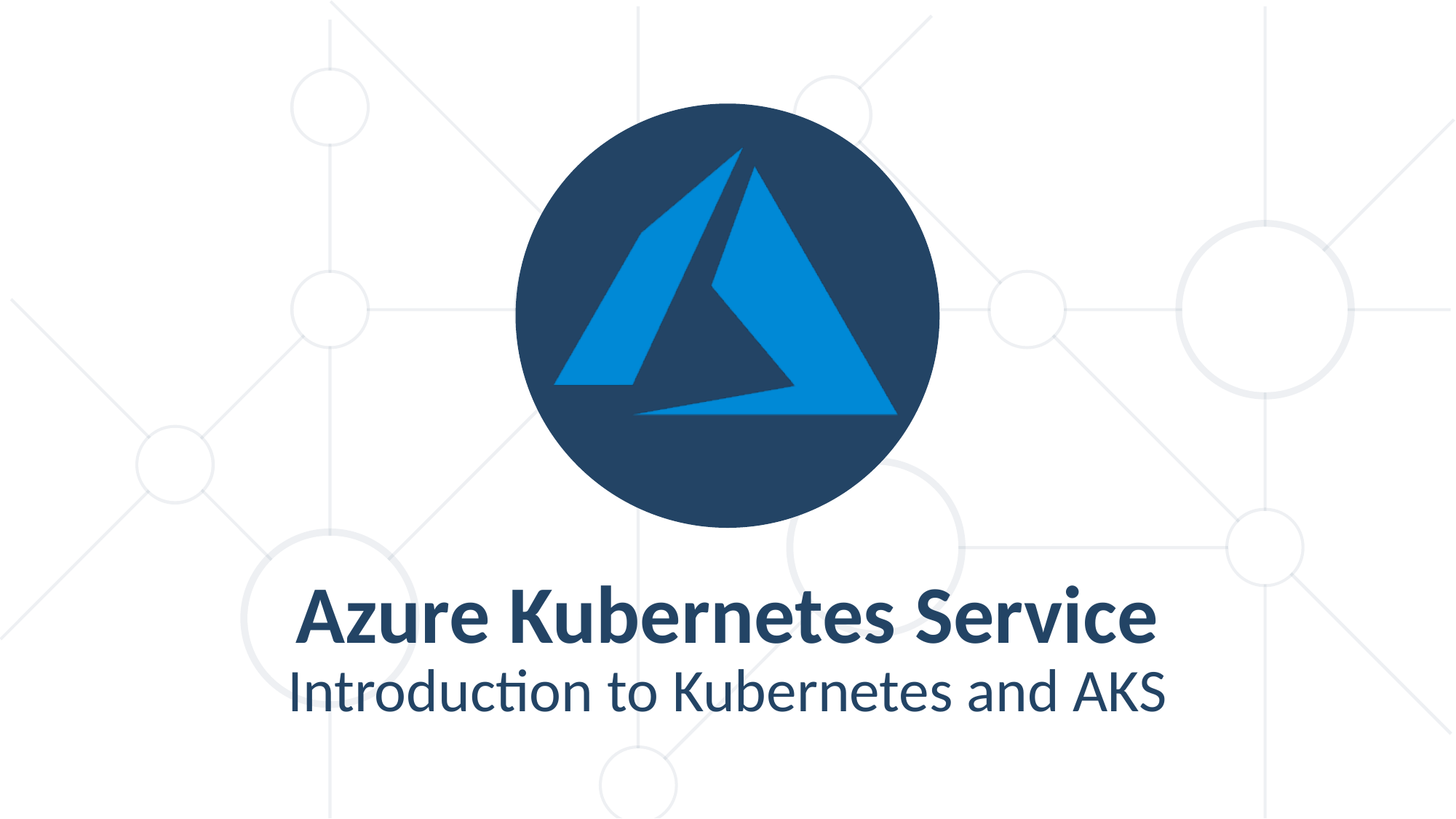

Azure Kubernetes Service
Introduction to Kubernetes and AKS